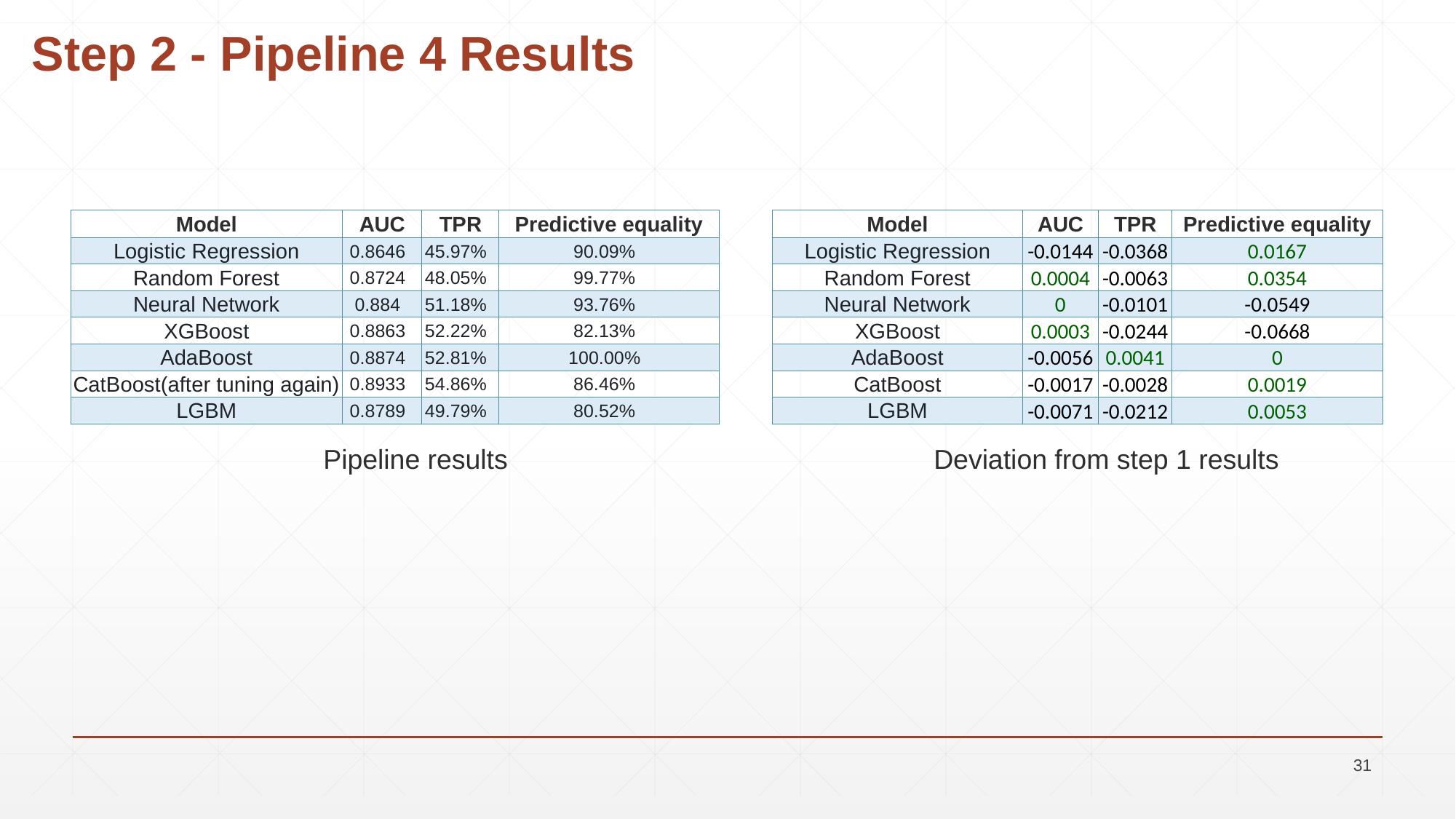

# Step 2 - Pipeline 4 Results
| Model | AUC | TPR | Predictive equality |
| --- | --- | --- | --- |
| Logistic Regression | 0.8646 | 45.97% | 90.09% |
| Random Forest | 0.8724 | 48.05% | 99.77% |
| Neural Network | 0.884 | 51.18% | 93.76% |
| XGBoost | 0.8863 | 52.22% | 82.13% |
| AdaBoost | 0.8874 | 52.81% | 100.00% |
| CatBoost(after tuning again) | 0.8933 | 54.86% | 86.46% |
| LGBM | 0.8789 | 49.79% | 80.52% |
| Model | AUC | TPR | Predictive equality |
| --- | --- | --- | --- |
| Logistic Regression | -0.0144 | -0.0368 | 0.0167 |
| Random Forest | 0.0004 | -0.0063 | 0.0354 |
| Neural Network | 0 | -0.0101 | -0.0549 |
| XGBoost | 0.0003 | -0.0244 | -0.0668 |
| AdaBoost | -0.0056 | 0.0041 | 0 |
| CatBoost | -0.0017 | -0.0028 | 0.0019 |
| LGBM | -0.0071 | -0.0212 | 0.0053 |
Pipeline results
Deviation from step 1 results
31